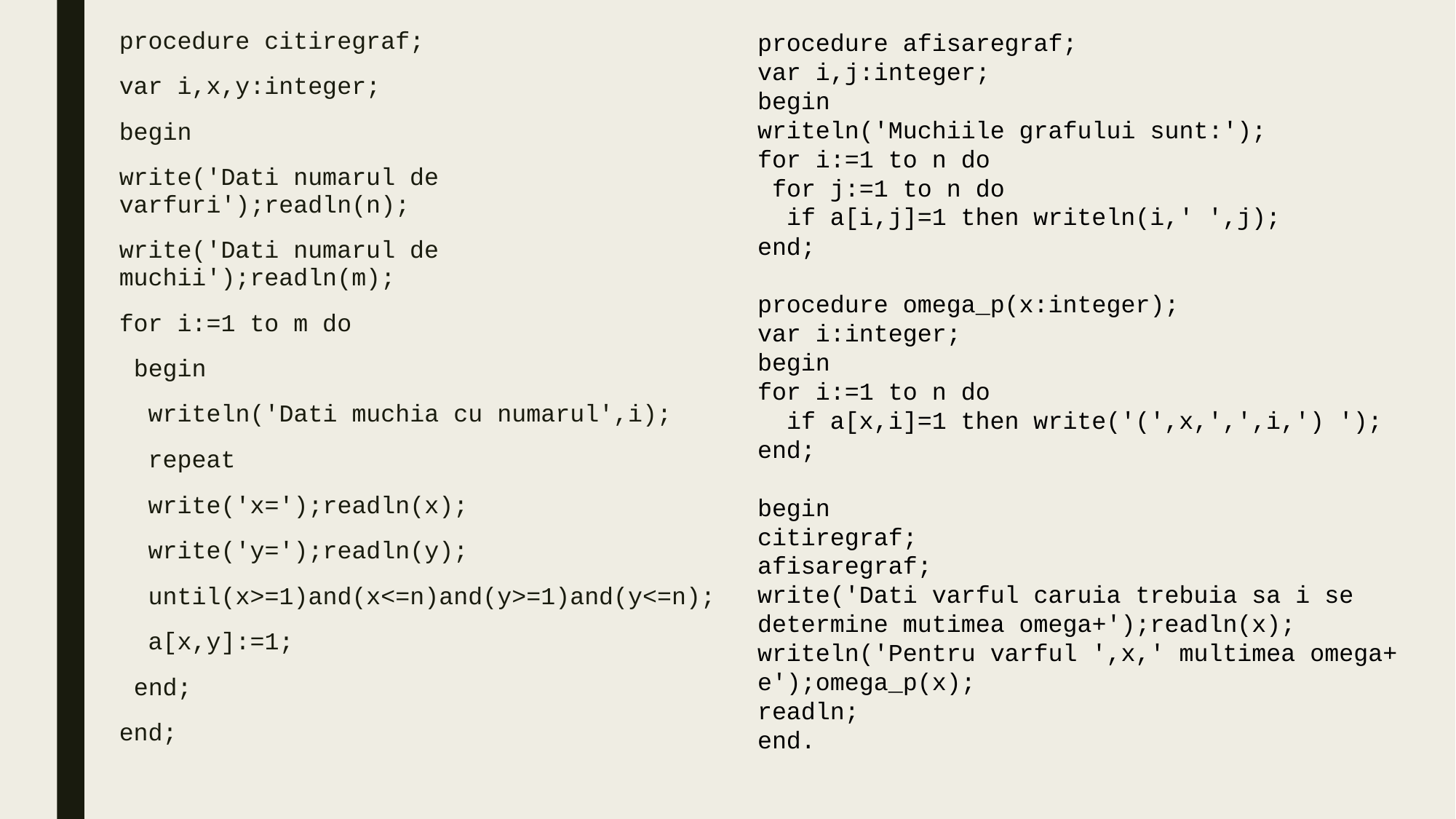

procedure citiregraf;
var i,x,y:integer;
begin
write('Dati numarul de varfuri');readln(n);
write('Dati numarul de muchii');readln(m);
for i:=1 to m do
 begin
  writeln('Dati muchia cu numarul',i);
  repeat
  write('x=');readln(x);
  write('y=');readln(y);
  until(x>=1)and(x<=n)and(y>=1)and(y<=n);
  a[x,y]:=1;
 end;
end;

procedure afisaregraf;
var i,j:integer;
begin
writeln('Muchiile grafului sunt:');
for i:=1 to n do
 for j:=1 to n do
  if a[i,j]=1 then writeln(i,' ',j);
end;

procedure omega_p(x:integer);
var i:integer;
begin
for i:=1 to n do
  if a[x,i]=1 then write('(',x,',',i,') ');
end;

begin
citiregraf;
afisaregraf;
write('Dati varful caruia trebuia sa i se determine mutimea omega+');readln(x);
writeln('Pentru varful ',x,' multimea omega+ e');omega_p(x);
readln;
end.